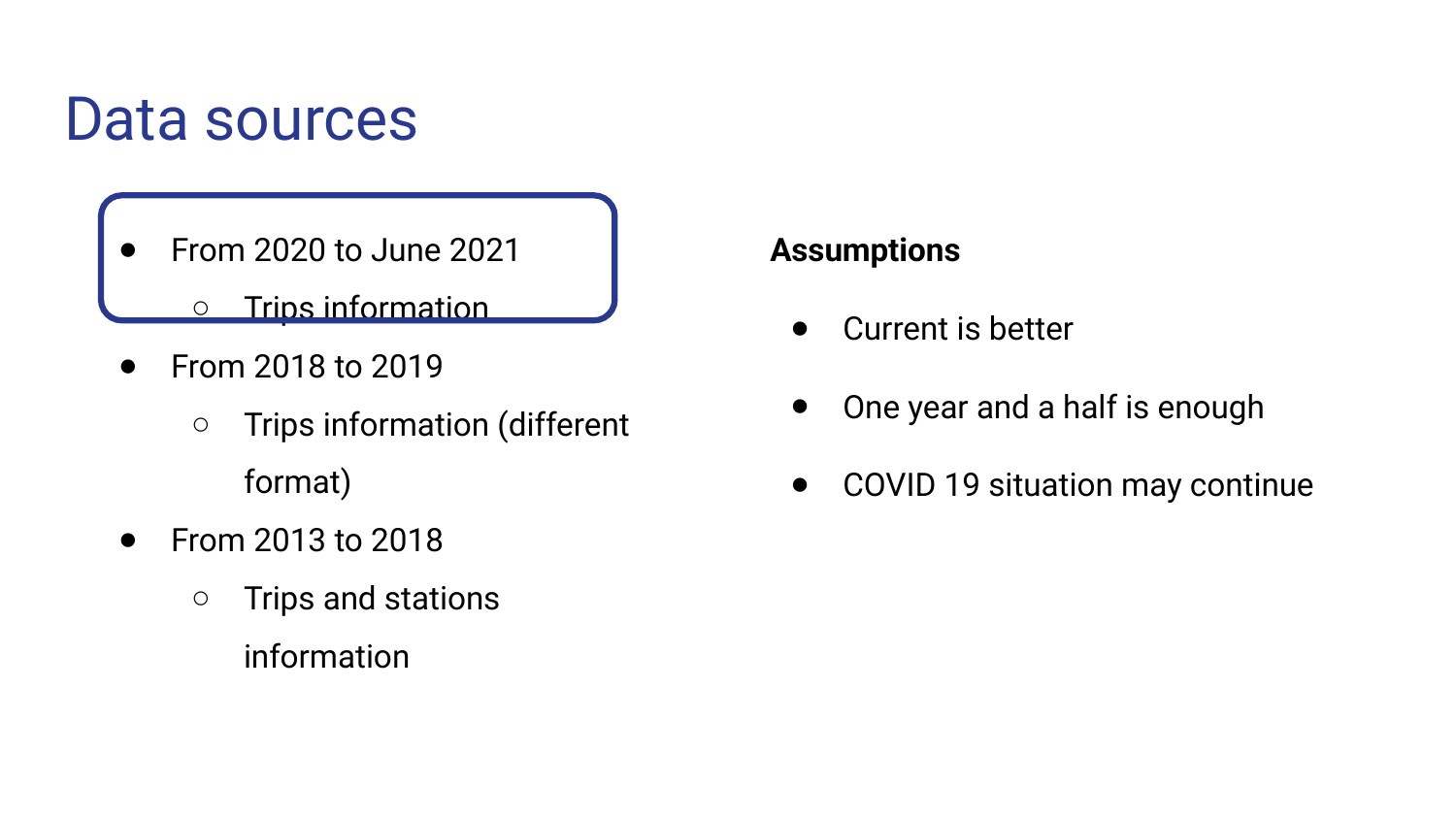

# Data sources
From 2020 to June 2021
Trips information
From 2018 to 2019
Trips information (different format)
From 2013 to 2018
Trips and stations information

Assumptions
Current is better
One year and a half is enough
COVID 19 situation may continue